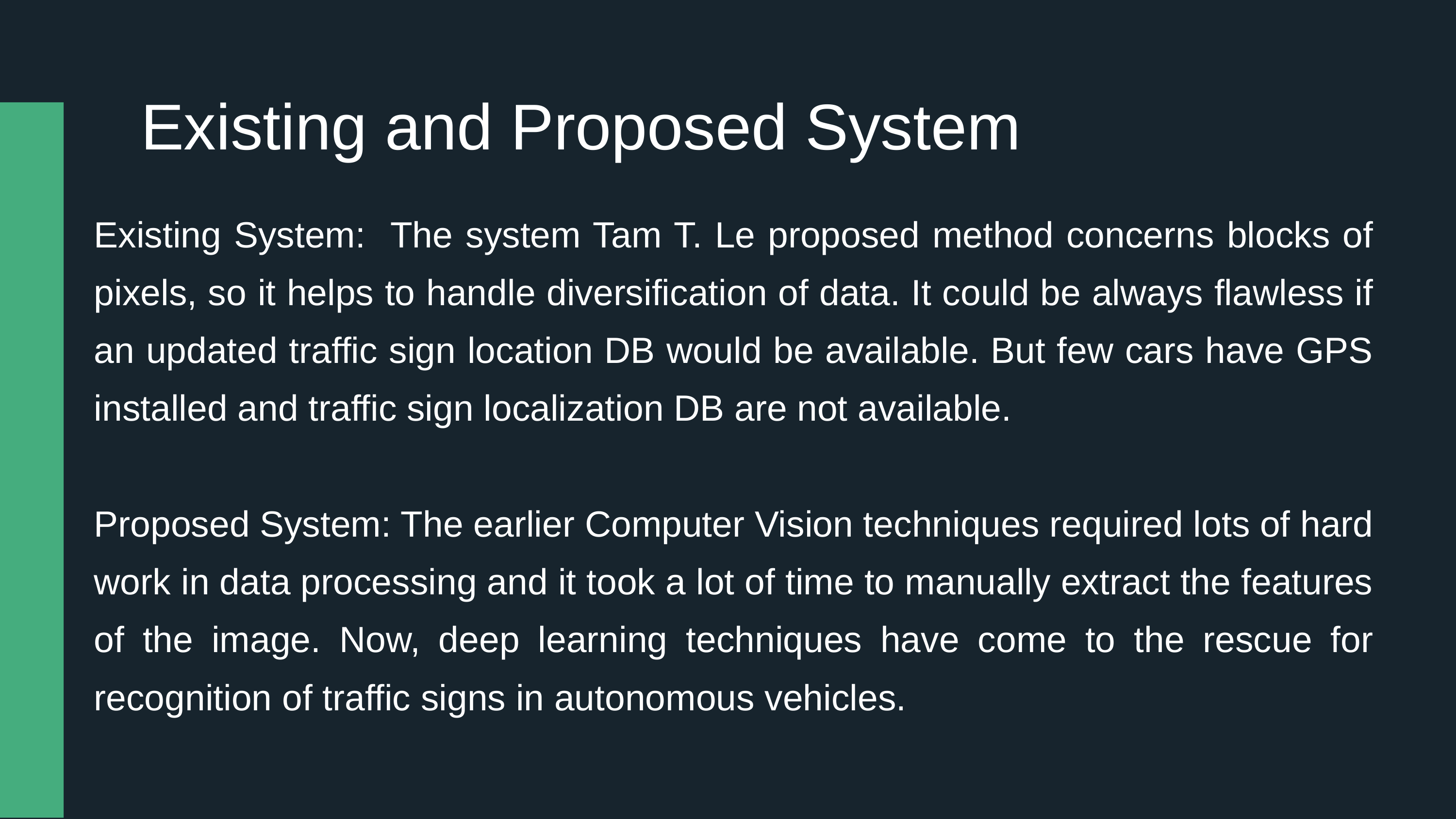

Existing and Proposed System

Existing System:  The system Tam T. Le proposed method concerns blocks of pixels, so it helps to handle diversification of data. It could be always flawless if an updated traffic sign location DB would be available. But few cars have GPS installed and traffic sign localization DB are not available.

Proposed System: The earlier Computer Vision techniques required lots of hard work in data processing and it took a lot of time to manually extract the features of the image. Now, deep learning techniques have come to the rescue for recognition of traffic signs in autonomous vehicles.